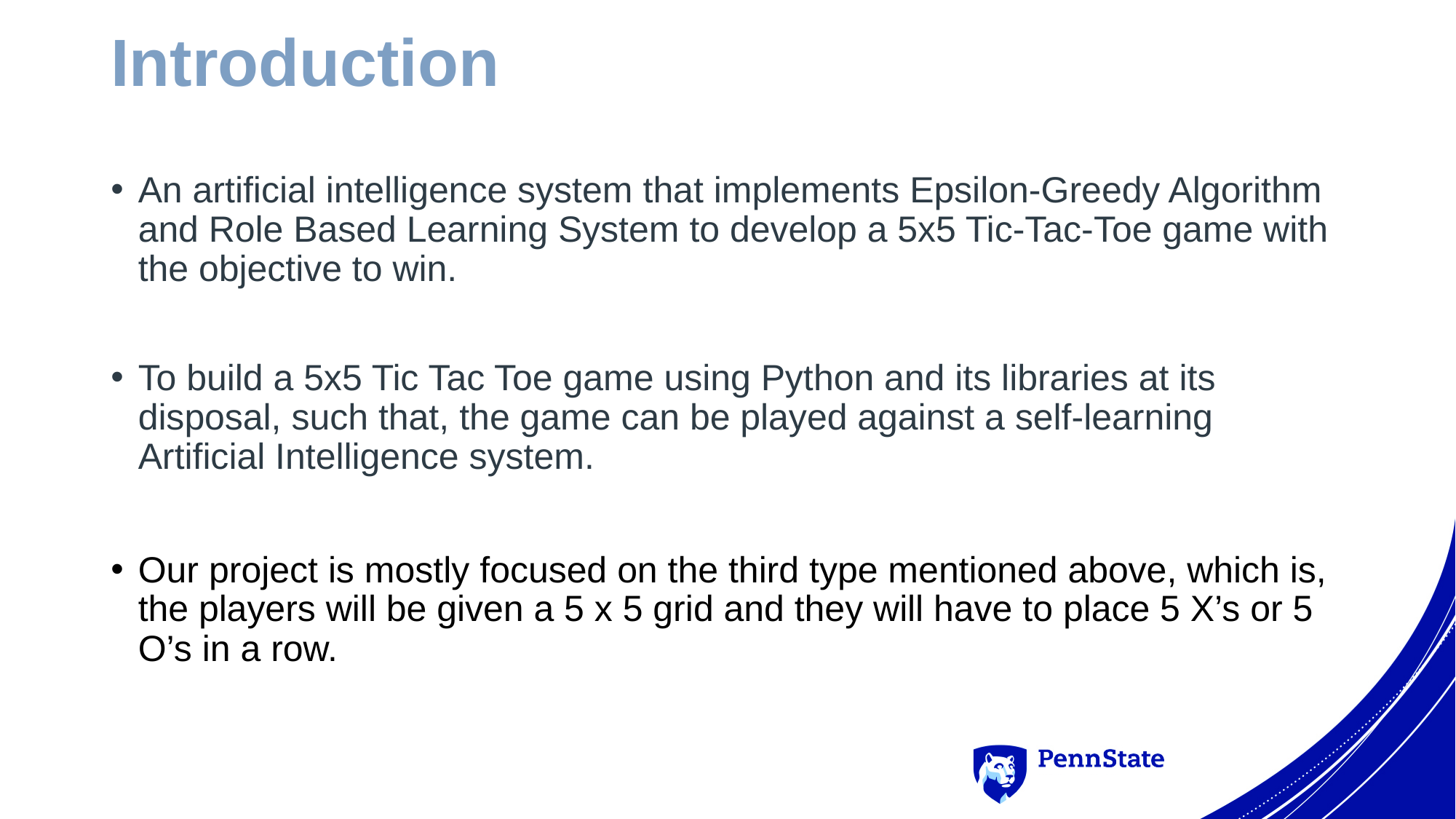

# Introduction
An artificial intelligence system that implements Epsilon-Greedy Algorithm and Role Based Learning System to develop a 5x5 Tic-Tac-Toe game with the objective to win.

To build a 5x5 Tic Tac Toe game using Python and its libraries at its disposal, such that, the game can be played against a self-learning Artificial Intelligence system.

Our project is mostly focused on the third type mentioned above, which is, the players will be given a 5 x 5 grid and they will have to place 5 X’s or 5 O’s in a row.